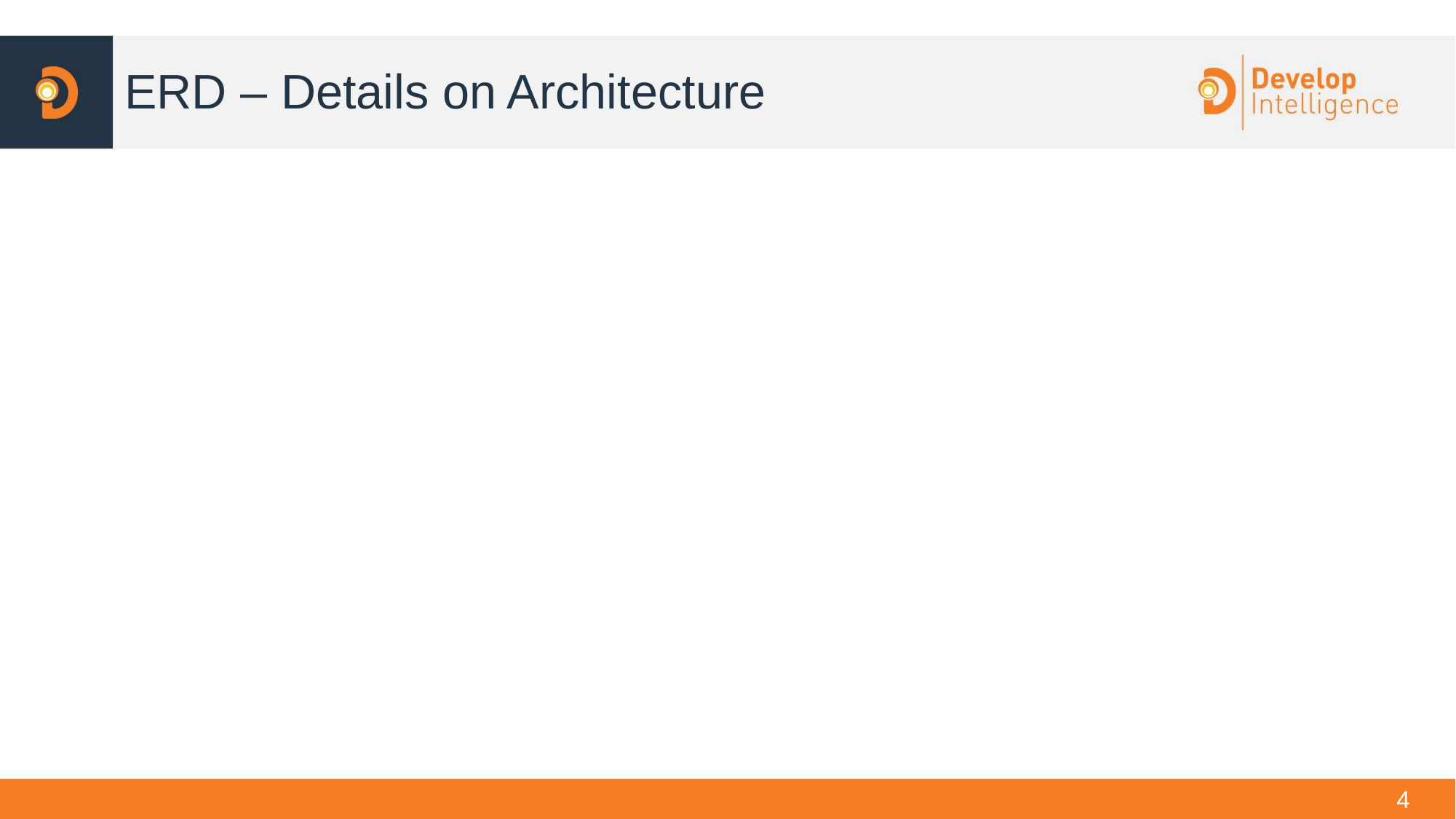

# ERD – Details on Architecture

4